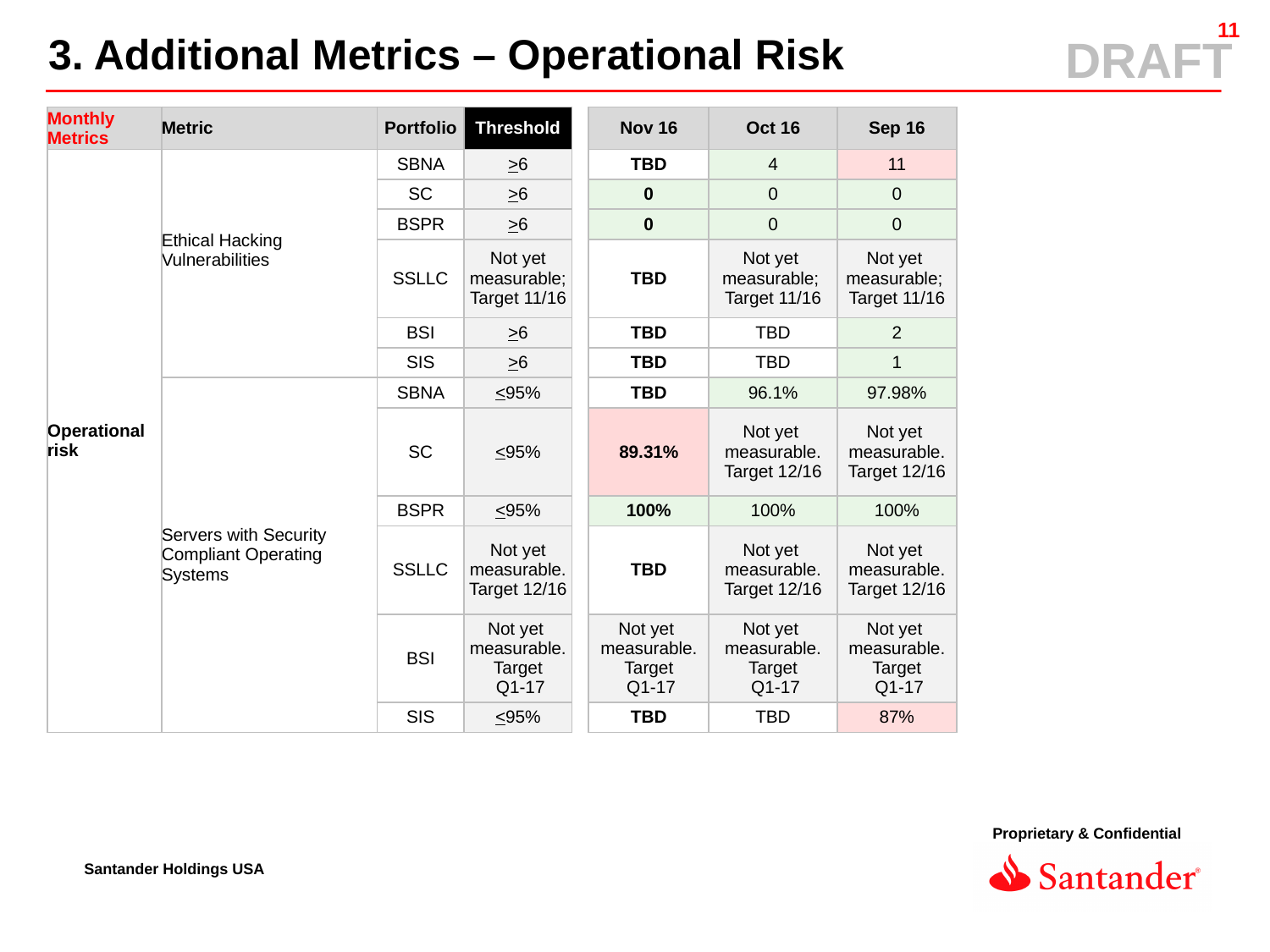

3. Additional Metrics – Operational Risk
| Monthly Metrics | Metric | Portfolio | Threshold |  | Nov 16 | Oct 16 | Sep 16 |
| --- | --- | --- | --- | --- | --- | --- | --- |
| Operational risk | Ethical Hacking Vulnerabilities | SBNA | >6 |  | TBD | 4 | 11 |
|  |  | SC | >6 |  | 0 | 0 | 0 |
|  |  | BSPR | >6 |  | 0 | 0 | 0 |
|  |  | SSLLC | Not yet measurable; Target 11/16 |  | TBD | Not yet measurable; Target 11/16 | Not yet measurable; Target 11/16 |
|  |  | BSI | >6 |  | TBD | TBD | 2 |
|  |  | SIS | >6 |  | TBD | TBD | 1 |
|  | Servers with Security Compliant Operating Systems | SBNA | <95% |  | TBD | 96.1% | 97.98% |
|  |  | SC | <95% |  | 89.31% | Not yet measurable. Target 12/16 | Not yet measurable. Target 12/16 |
|  |  | BSPR | <95% |  | 100% | 100% | 100% |
|  |  | SSLLC | Not yet measurable. Target 12/16 |  | TBD | Not yet measurable. Target 12/16 | Not yet measurable. Target 12/16 |
|  |  | BSI | Not yet measurable. Target Q1-17 |  | Not yet measurable. Target Q1-17 | Not yet measurable. Target Q1-17 | Not yet measurable. Target Q1-17 |
|  |  | SIS | <95% |  | TBD | TBD | 87% |